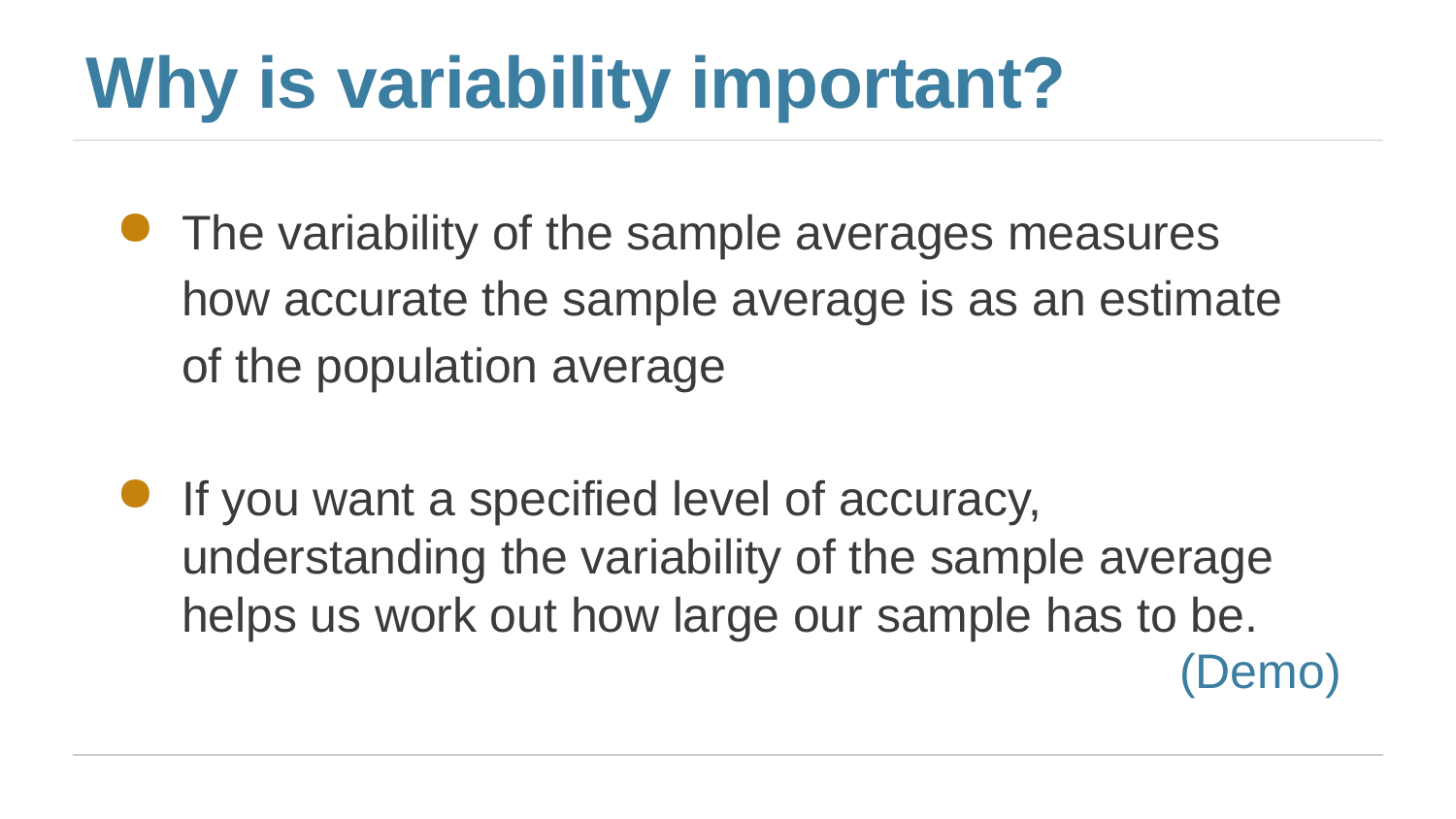

# Why is variability important?
The variability of the sample averages measures how accurate the sample average is as an estimate of the population average

If you want a specified level of accuracy, understanding the variability of the sample average helps us work out how large our sample has to be.
(Demo)